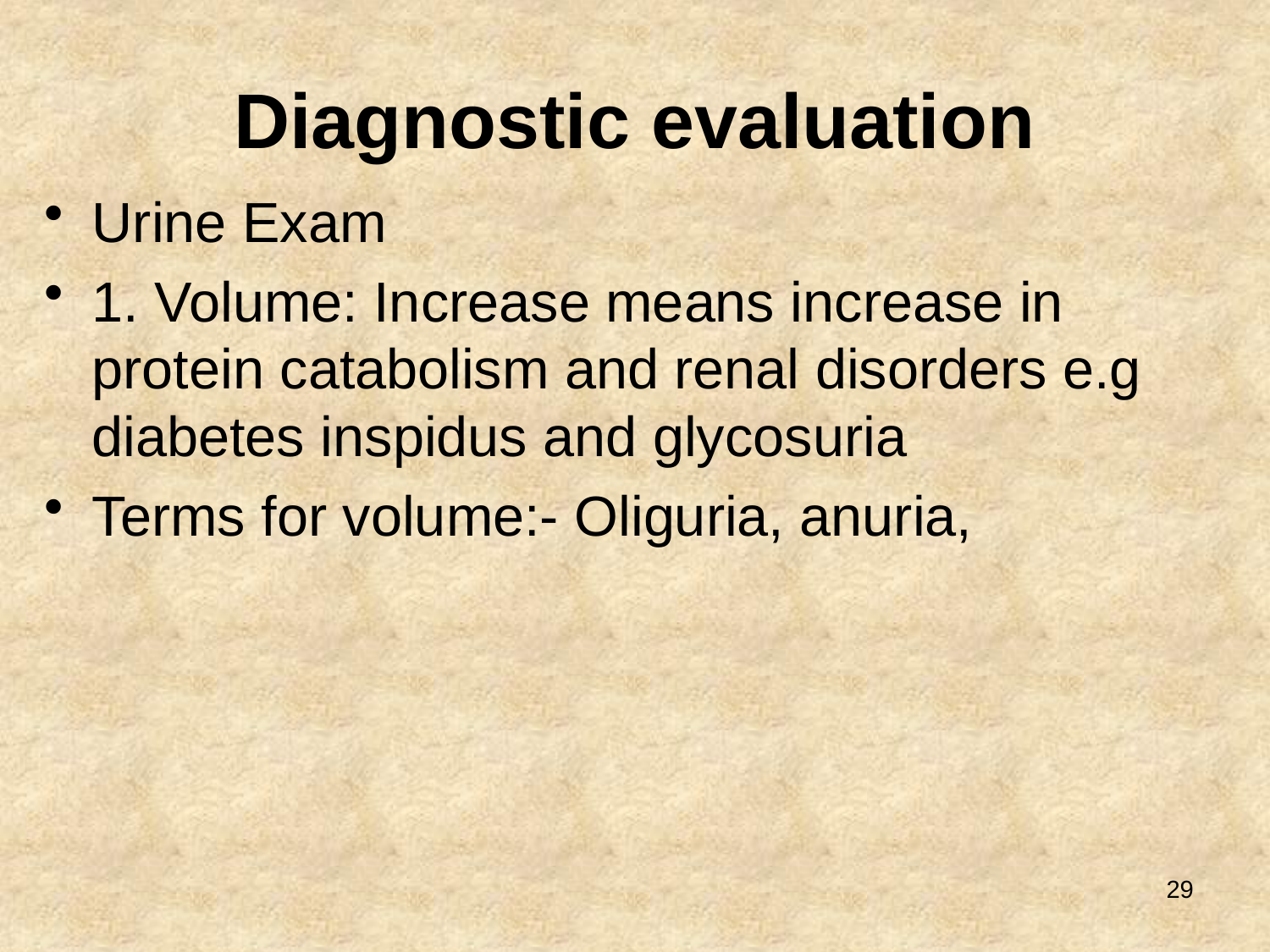

# Diagnostic evaluation
Urine Exam
1. Volume: Increase means increase in protein catabolism and renal disorders e.g diabetes inspidus and glycosuria
Terms for volume:- Oliguria, anuria,

29